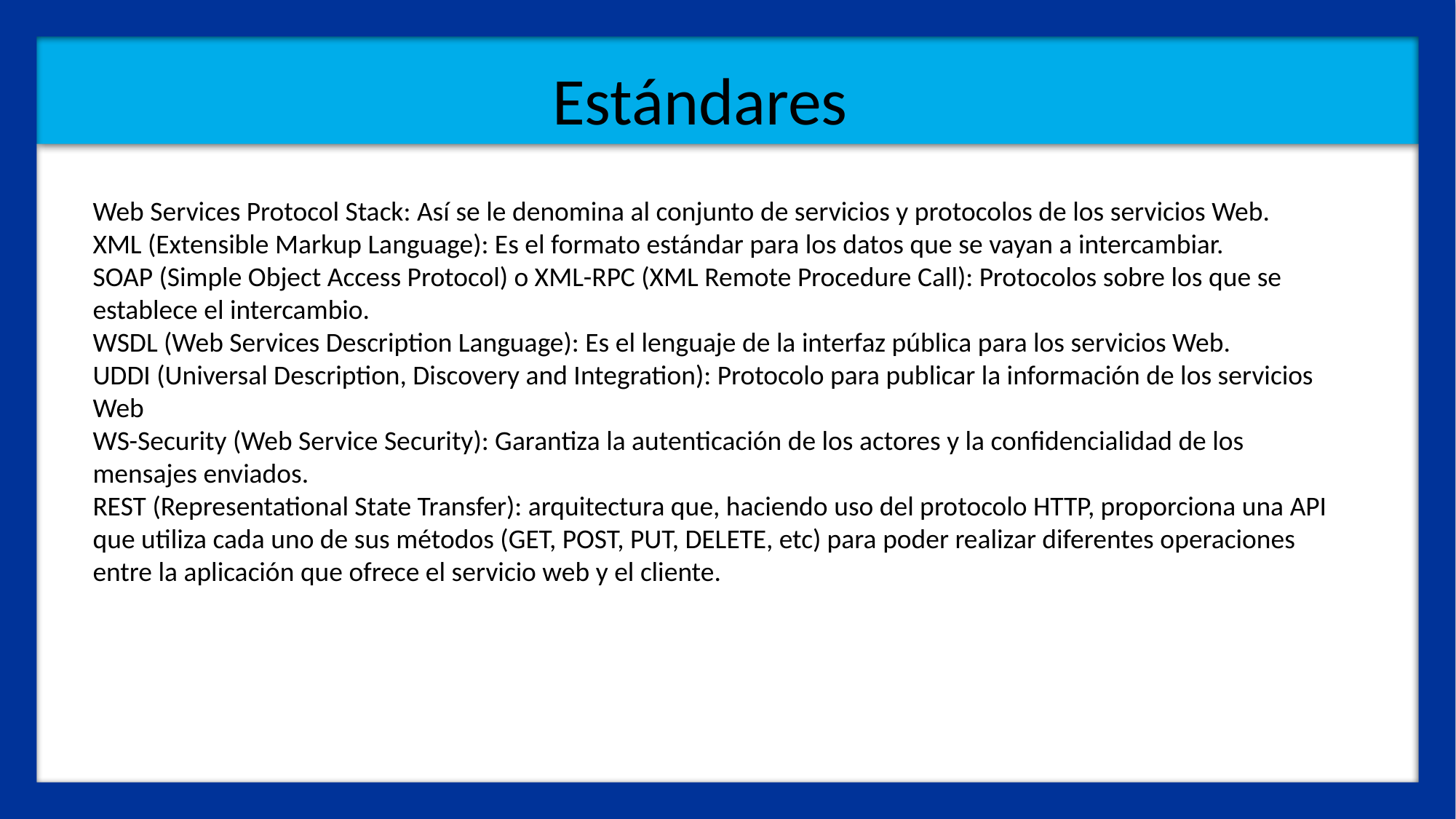

Estándares
Web Services Protocol Stack: Así se le denomina al conjunto de servicios y protocolos de los servicios Web.
XML (Extensible Markup Language): Es el formato estándar para los datos que se vayan a intercambiar.
SOAP (Simple Object Access Protocol) o XML-RPC (XML Remote Procedure Call): Protocolos sobre los que se establece el intercambio.
WSDL (Web Services Description Language): Es el lenguaje de la interfaz pública para los servicios Web.
UDDI (Universal Description, Discovery and Integration): Protocolo para publicar la información de los servicios Web
WS-Security (Web Service Security): Garantiza la autenticación de los actores y la confidencialidad de los mensajes enviados.
REST (Representational State Transfer): arquitectura que, haciendo uso del protocolo HTTP, proporciona una API que utiliza cada uno de sus métodos (GET, POST, PUT, DELETE, etc) para poder realizar diferentes operaciones entre la aplicación que ofrece el servicio web y el cliente.